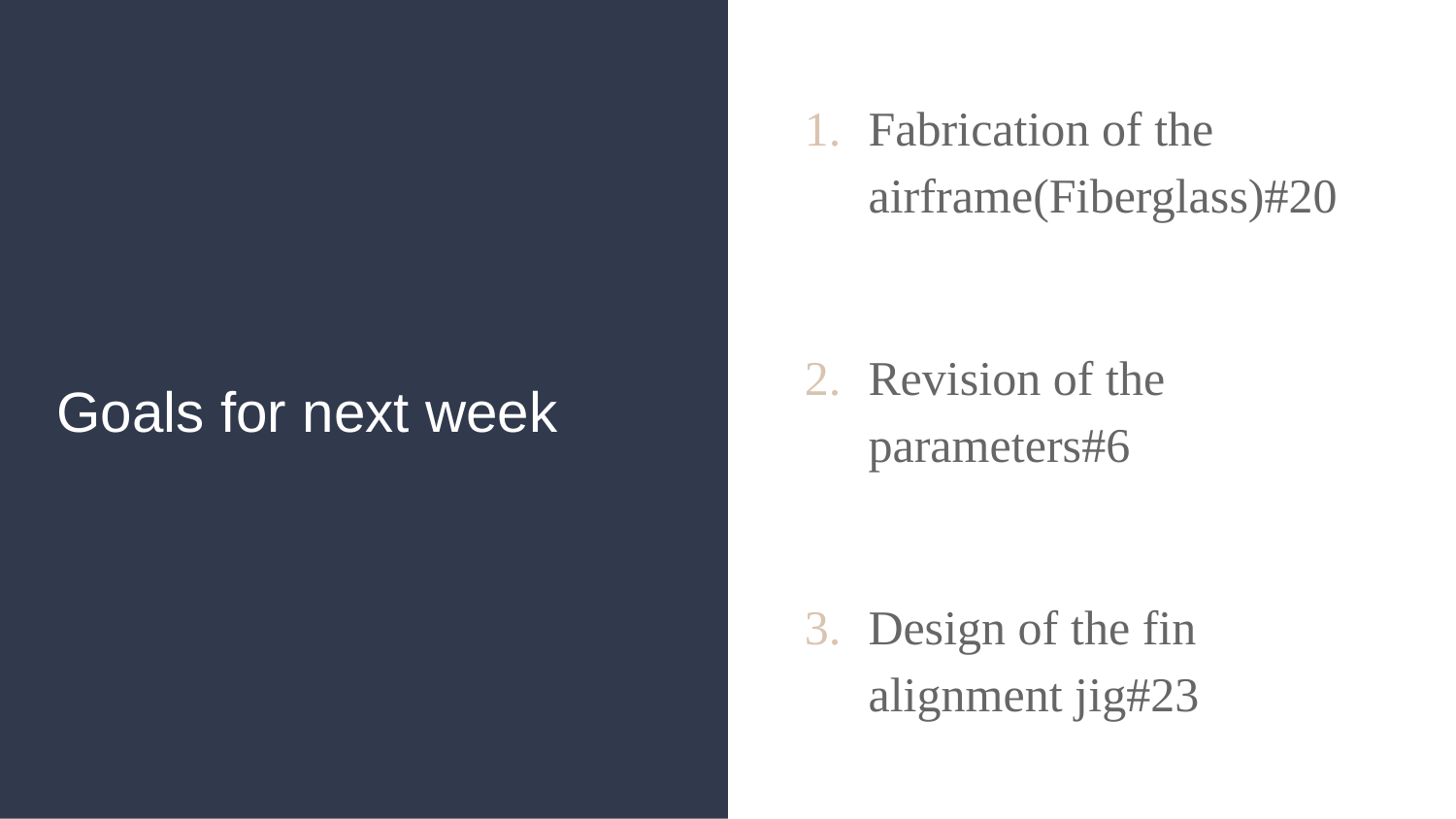

Fabrication of the airframe(Fiberglass)#20

Revision of the parameters#6

Design of the fin alignment jig#23

# Goals for next week